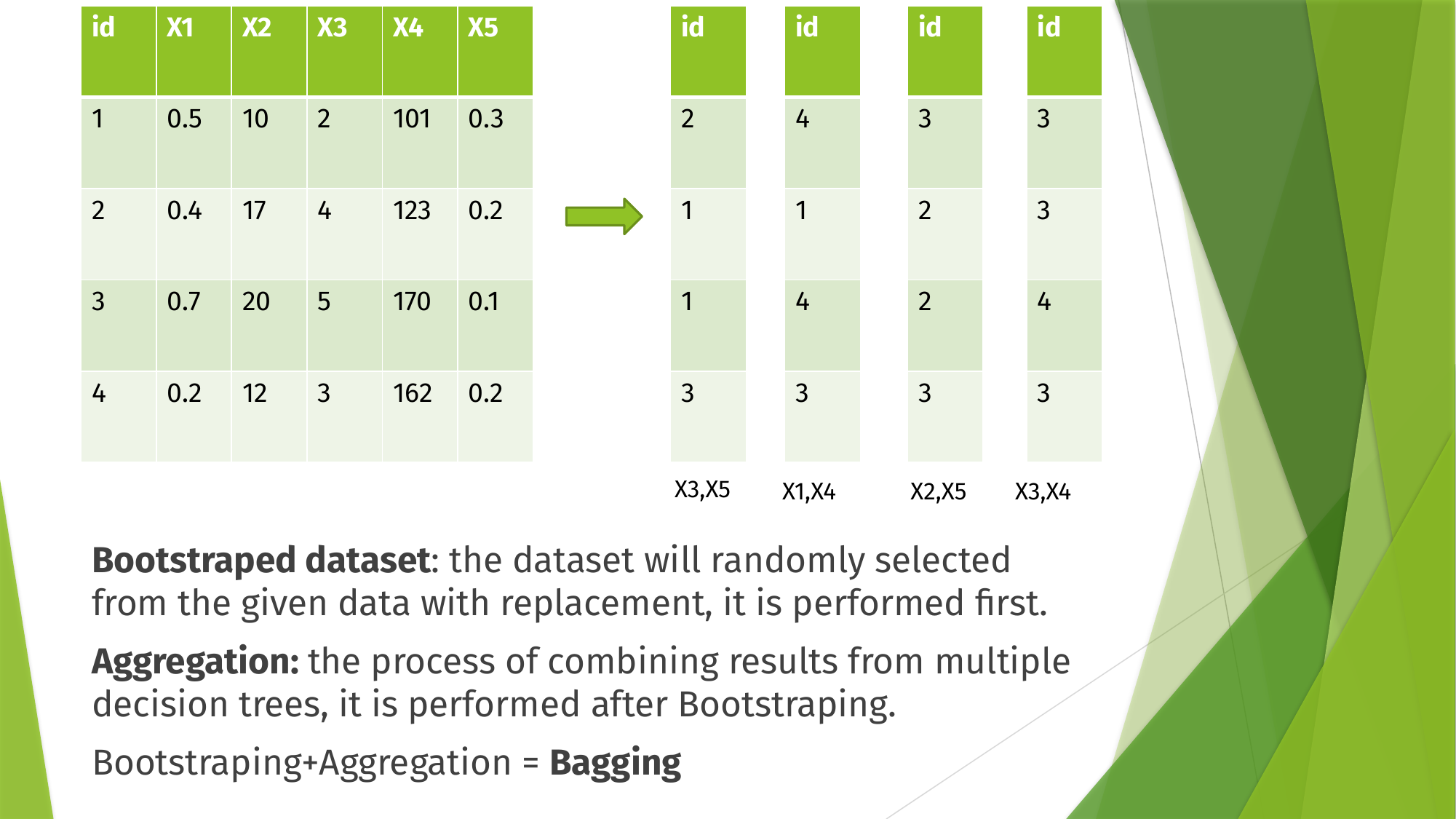

| id | X1 | X2 | X3 | X4 | X5 |
| --- | --- | --- | --- | --- | --- |
| 1 | 0.5 | 10 | 2 | 101 | 0.3 |
| 2 | 0.4 | 17 | 4 | 123 | 0.2 |
| 3 | 0.7 | 20 | 5 | 170 | 0.1 |
| 4 | 0.2 | 12 | 3 | 162 | 0.2 |
| id |
| --- |
| 2 |
| 1 |
| 1 |
| 3 |
| id |
| --- |
| 4 |
| 1 |
| 4 |
| 3 |
| id |
| --- |
| 3 |
| 2 |
| 2 |
| 3 |
| id |
| --- |
| 3 |
| 3 |
| 4 |
| 3 |
# /

X3,X5
X2,X5
X3,X4
X1,X4
Bootstraped dataset: the dataset will randomly selected from the given data with replacement, it is performed first.
Aggregation: the process of combining results from multiple decision trees, it is performed after Bootstraping.
Bootstraping+Aggregation = Bagging